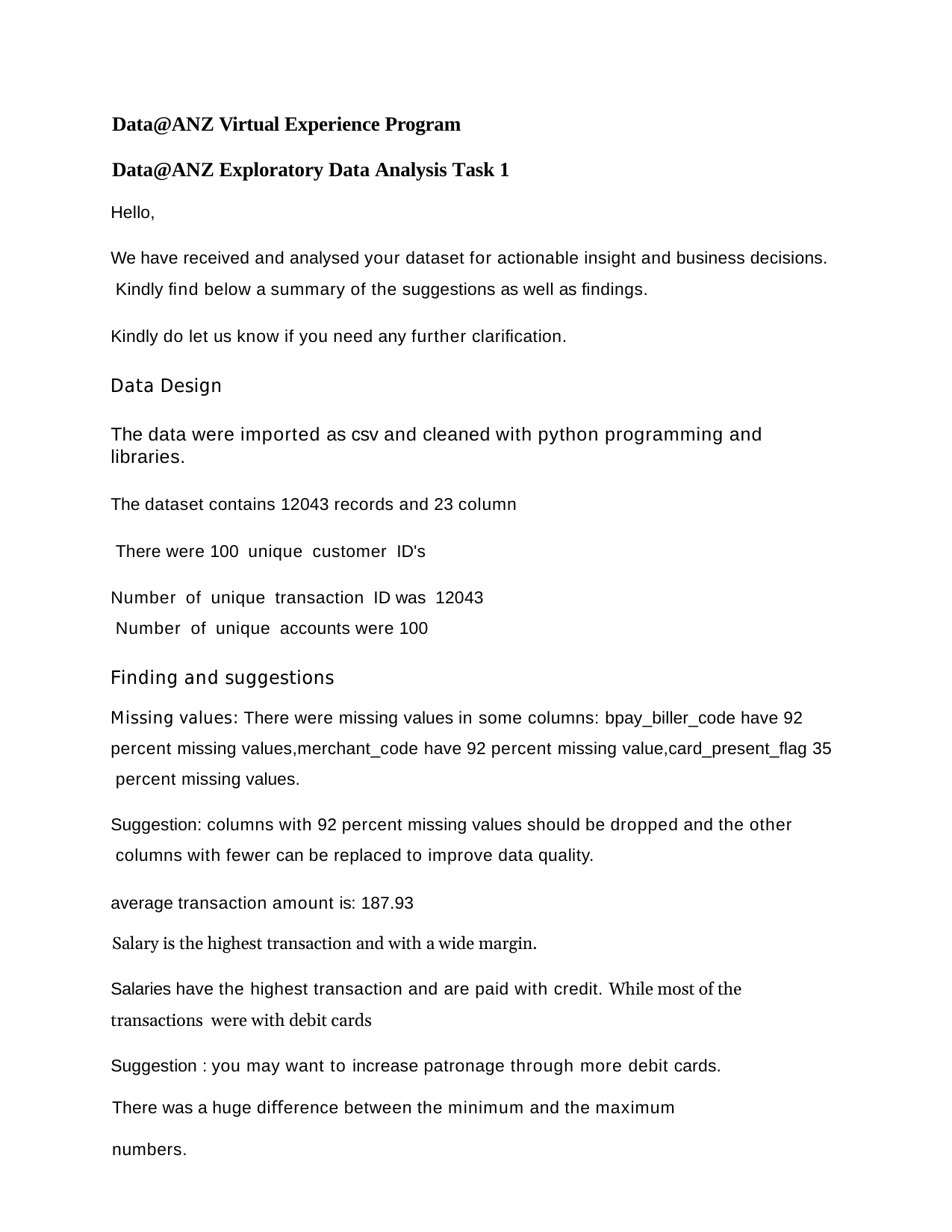

Data@ANZ Virtual Experience Program

Data@ANZ Exploratory Data Analysis Task 1

Hello,
We have received and analysed your dataset for actionable insight and business decisions.  Kindly ﬁnd below a summary of the suggestions as well as ﬁndings.

Kindly do let us know if you need any further clariﬁcation.

Data Design

The data were imported as csv and cleaned with python programming and libraries.
The dataset contains 12043 records and 23 column  There were 100 unique customer ID's
Number of unique transaction ID was 12043  Number of unique accounts were 100

Finding and suggestions
Missing values: There were missing values in some columns: bpay_biller_code have 92  percent missing values,merchant_code have 92 percent missing value,card_present_ﬂag 35  percent missing values.
Suggestion: columns with 92 percent missing values should be dropped and the other  columns with fewer can be replaced to improve data quality.

average transaction amount is: 187.93
Salary is the highest transaction and with a wide margin.
Salaries have the highest transaction and are paid with credit. While most of the transactions  were with debit cards
Suggestion : you may want to increase patronage through more debit cards.  There was a huge diﬀerence between the minimum and the maximum numbers.